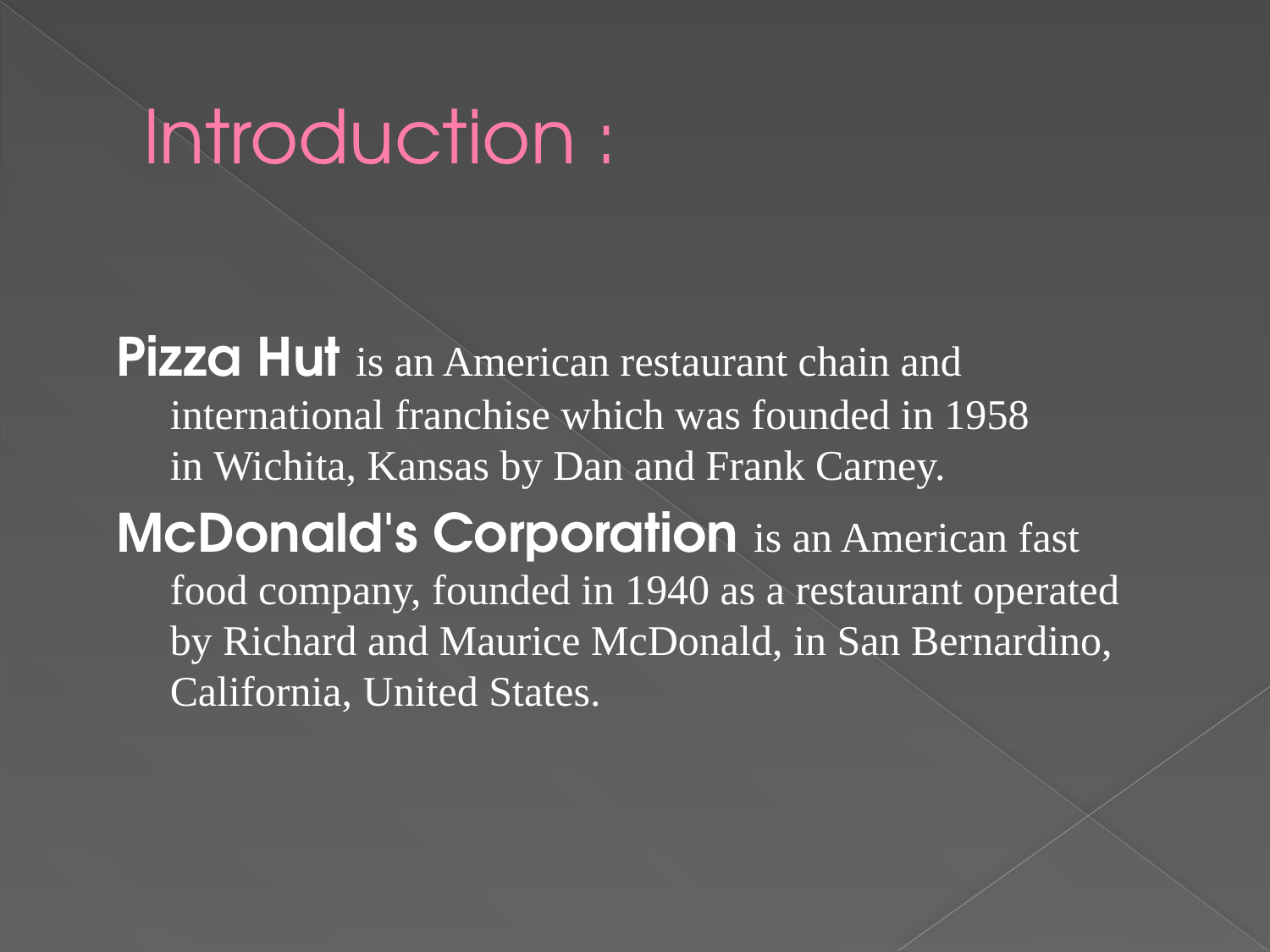

# Introduction :

Pizza Hut is an American restaurant chain and international franchise which was founded in 1958 in Wichita, Kansas by Dan and Frank Carney.
McDonald's Corporation is an American fast food company, founded in 1940 as a restaurant operated by Richard and Maurice McDonald, in San Bernardino, California, United States.